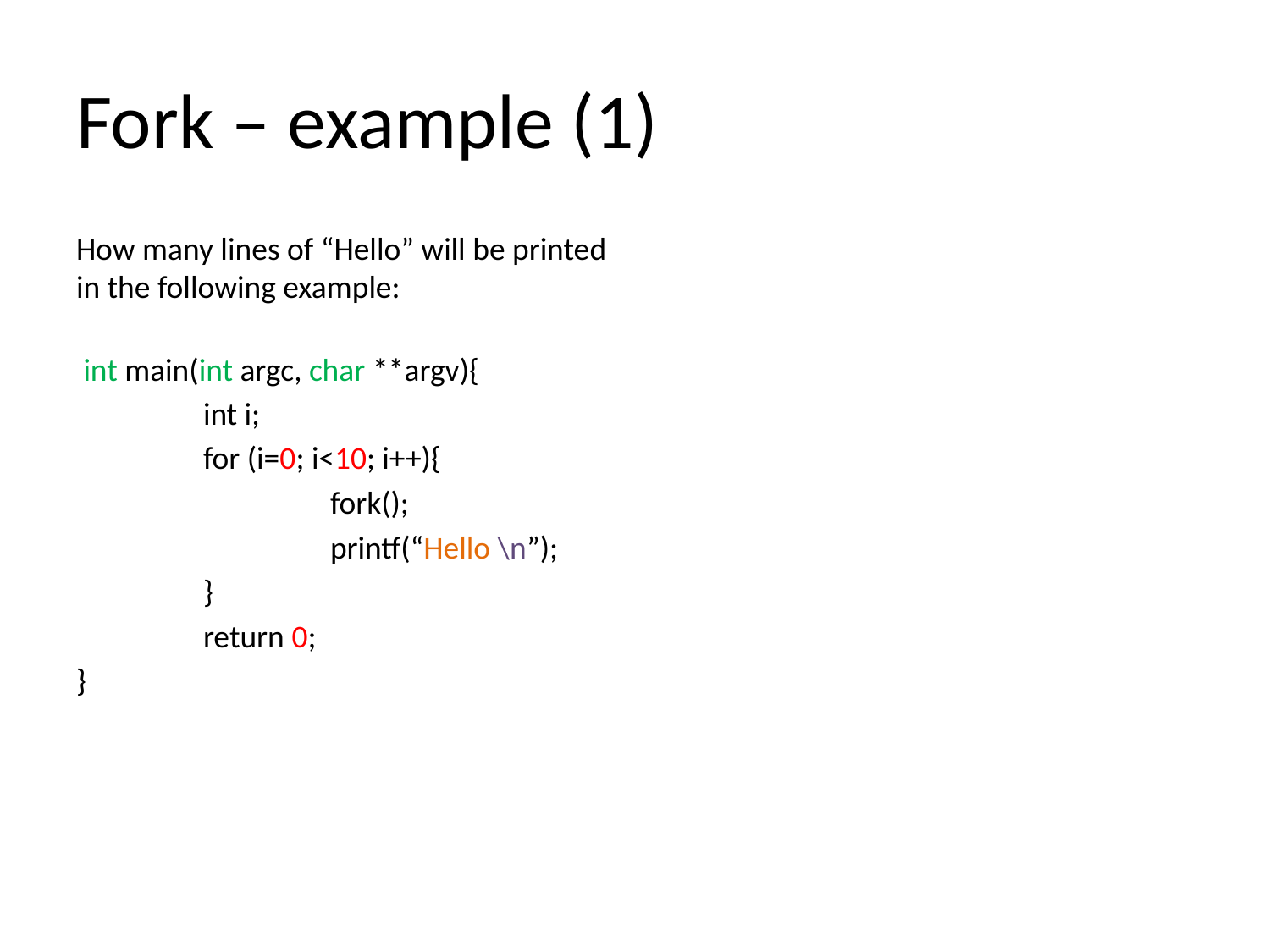

# Fork – example (1)
How many lines of “Hello” will be printed in the following example:
 int main(int argc, char **argv){
	int i;
	for (i=0; i<10; i++){
		fork();
		printf(“Hello \n”);
	}
	return 0;
}